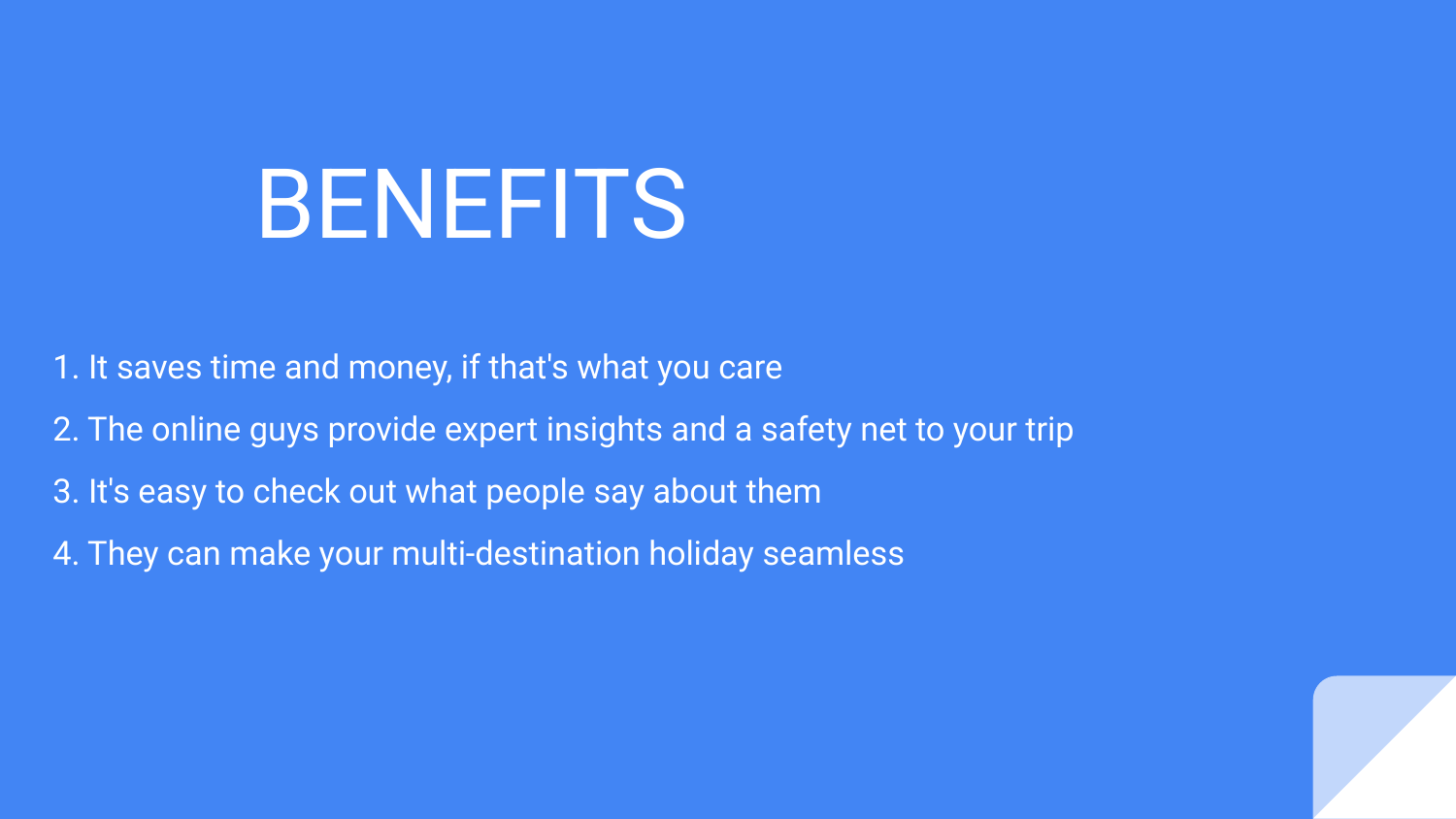

# BENEFITS
1. It saves time and money, if that's what you care
2. The online guys provide expert insights and a safety net to your trip
3. It's easy to check out what people say about them
4. They can make your multi-destination holiday seamless